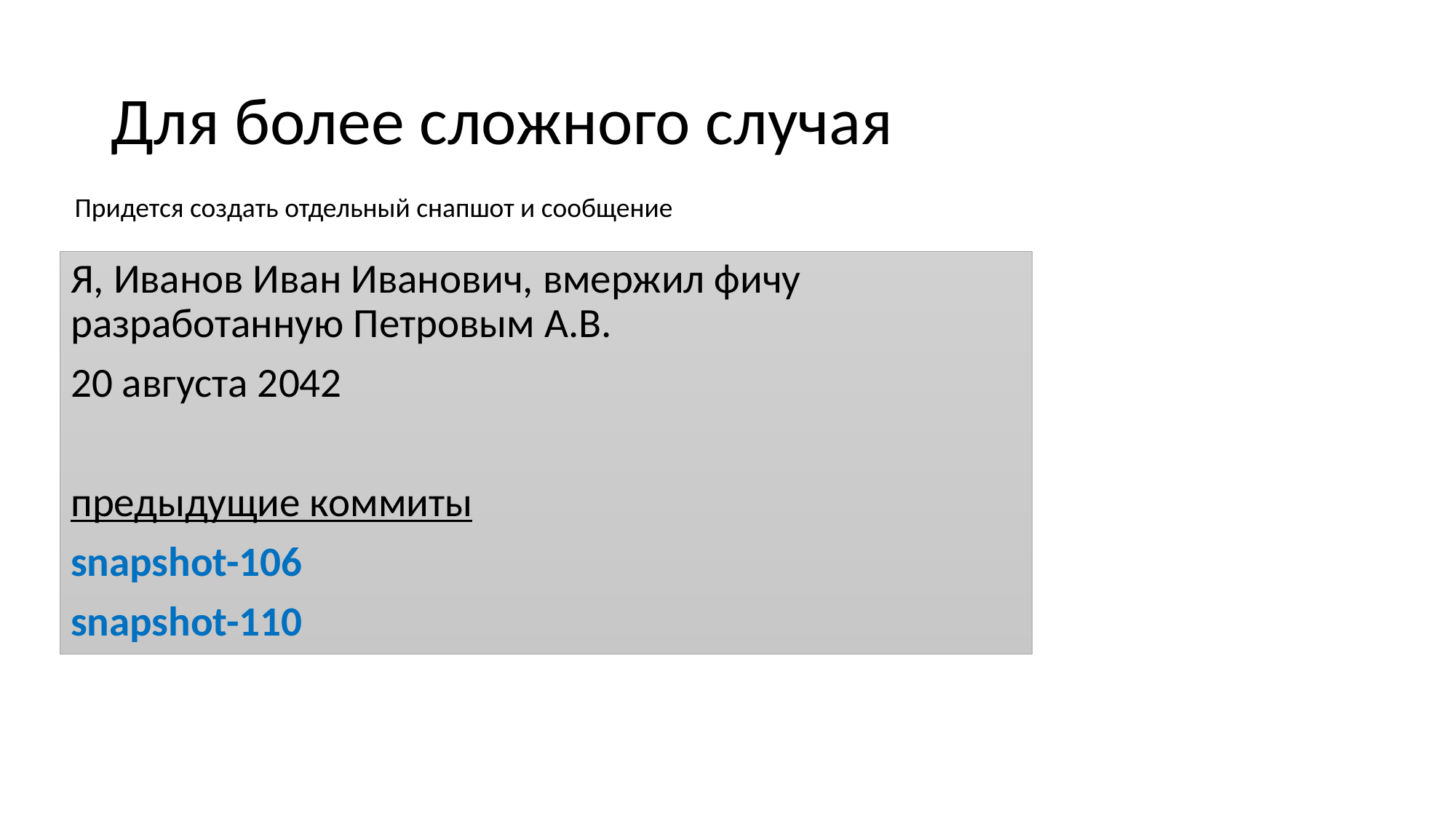

# Для более сложного случая
Придется создать отдельный снапшот и сообщение
Я, Иванов Иван Иванович, вмержил фичу разработанную Петровым А.В.
20 августа 2042

предыдущие коммиты
snapshot-106
snapshot-110